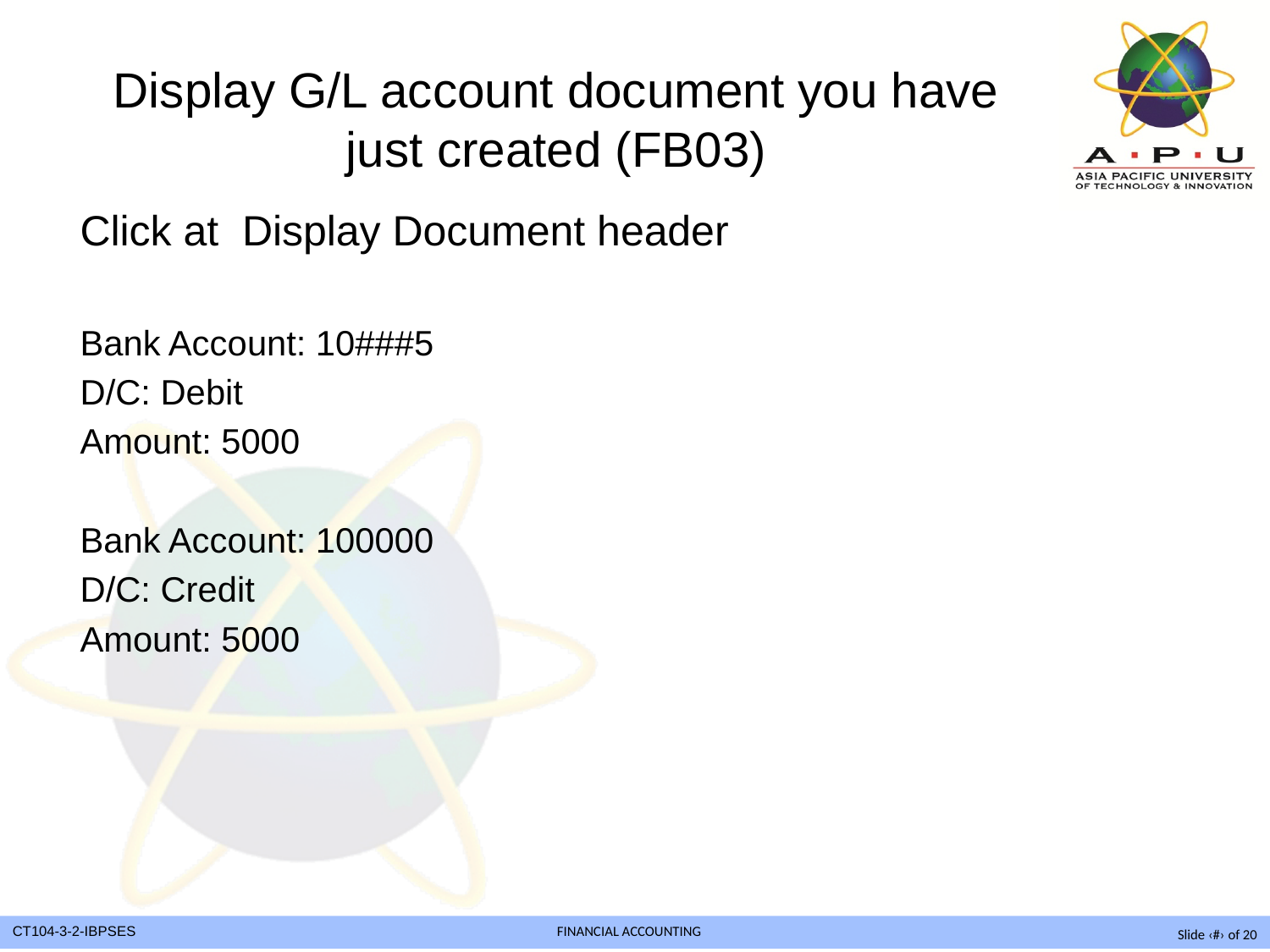

# Display G/L account document you have just created (FB03)
Click at  Display Document header

Bank Account: 10###5
D/C: Debit
Amount: 5000

Bank Account: 100000
D/C: Credit
Amount: 5000
Slide ‹#› of 20